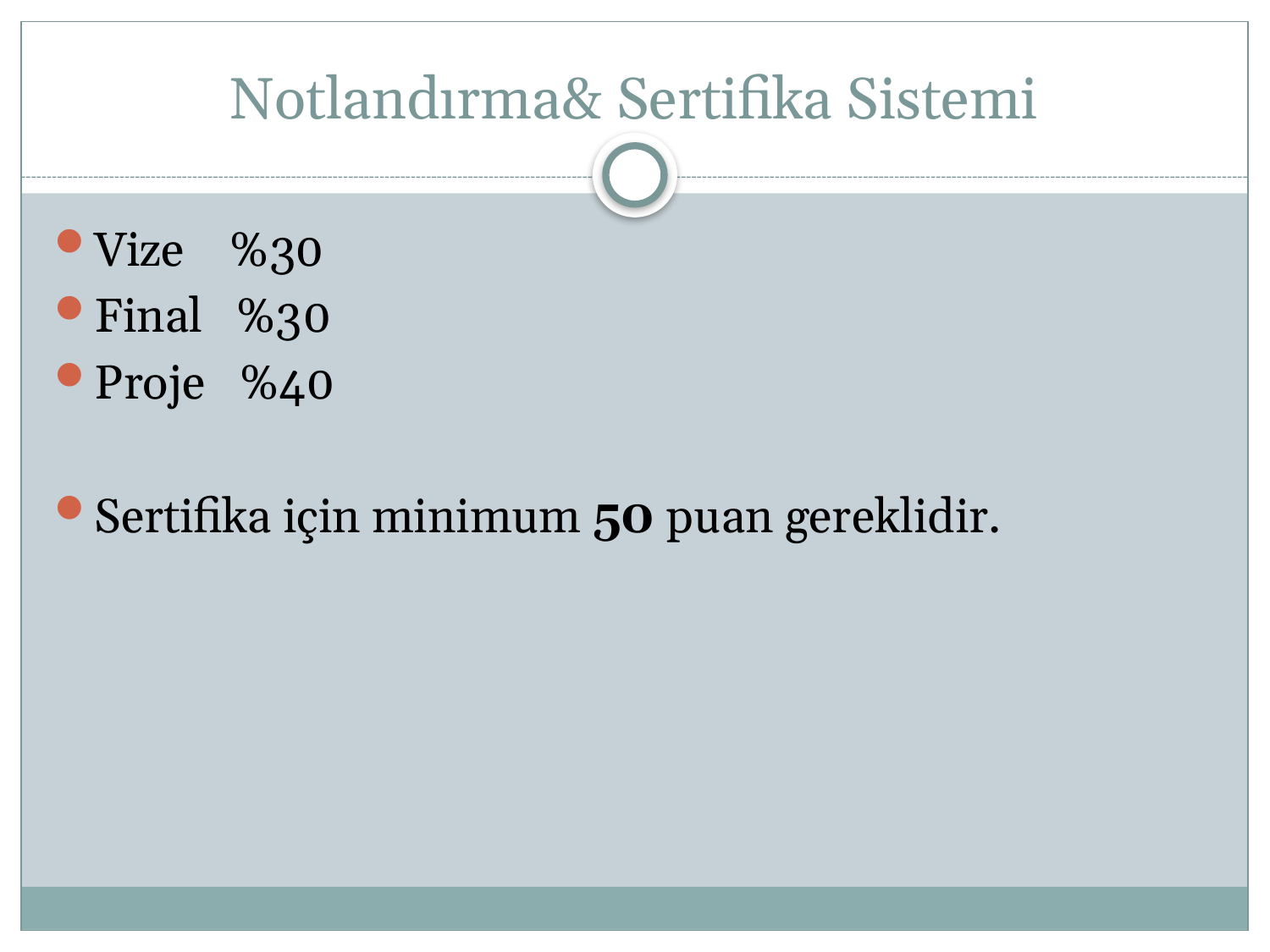

# Notlandırma& Sertifika Sistemi
Vize    %30
Final   %30
Proje   %40

Sertifika için minimum 50 puan gereklidir.